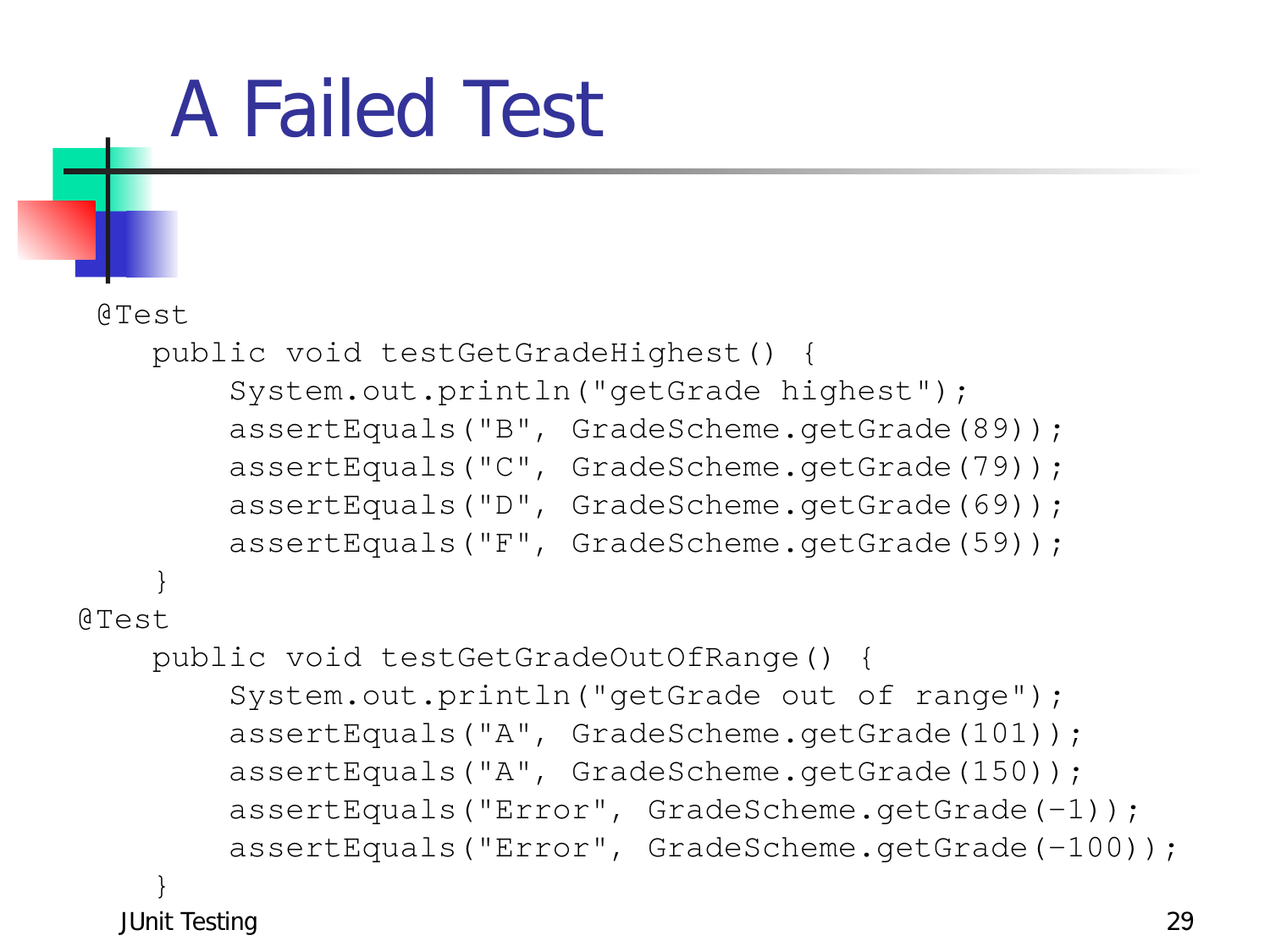

# A Failed Test
 @Test
    public void testGetGradeHighest() {
        System.out.println("getGrade highest");
        assertEquals("B", GradeScheme.getGrade(89));
        assertEquals("C", GradeScheme.getGrade(79));
        assertEquals("D", GradeScheme.getGrade(69));
        assertEquals("F", GradeScheme.getGrade(59));
    }
@Test
    public void testGetGradeOutOfRange() {
        System.out.println("getGrade out of range");
        assertEquals("A", GradeScheme.getGrade(101));
        assertEquals("A", GradeScheme.getGrade(150));
        assertEquals("Error", GradeScheme.getGrade(-1));
        assertEquals("Error", GradeScheme.getGrade(-100));
    }

JUnit Testing
29